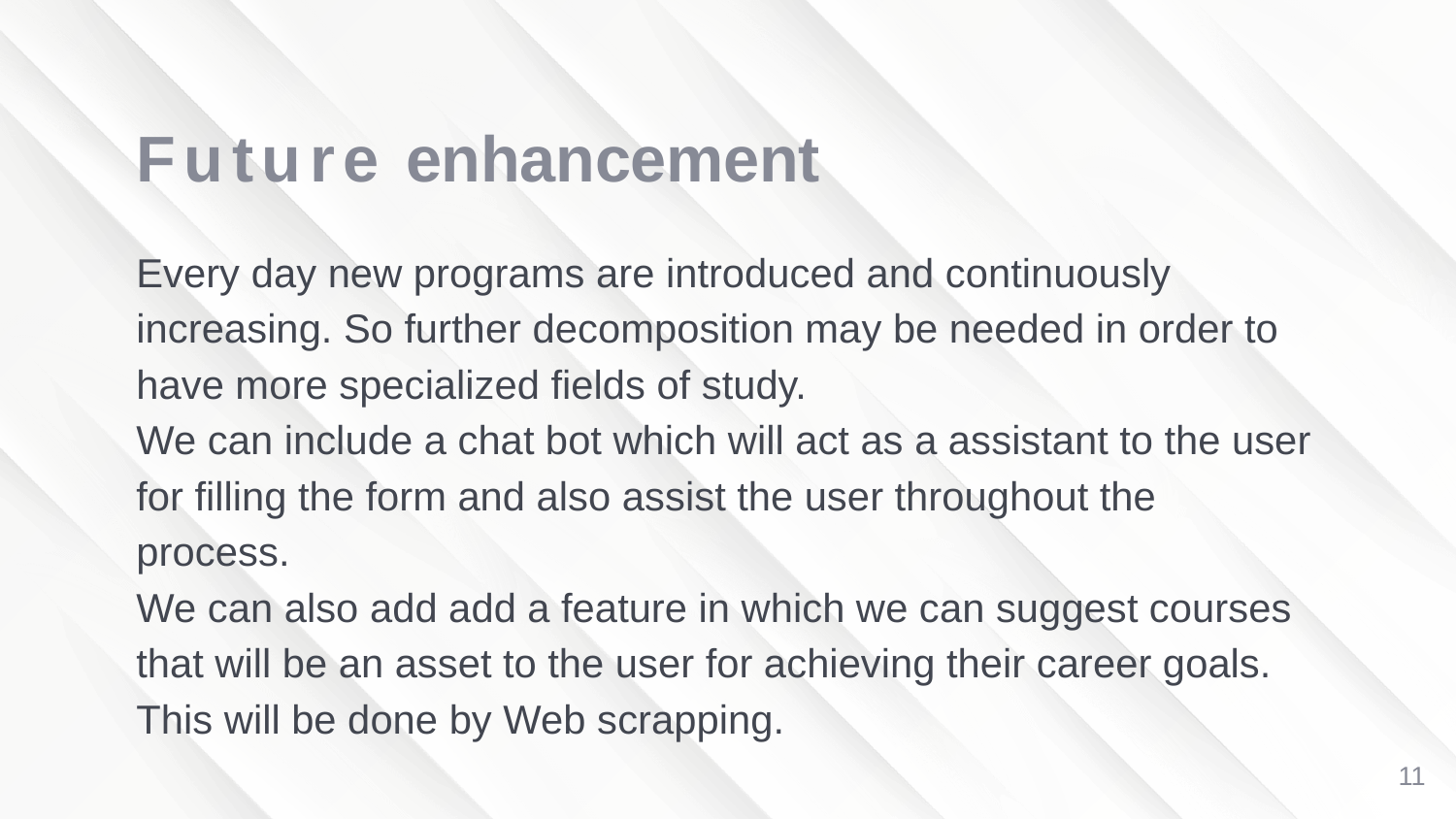

# Future enhancement
Every day new programs are introduced and continuously increasing. So further decomposition may be needed in order to have more specialized fields of study.
We can include a chat bot which will act as a assistant to the user for filling the form and also assist the user throughout the process.
We can also add add a feature in which we can suggest courses that will be an asset to the user for achieving their career goals. This will be done by Web scrapping.
11